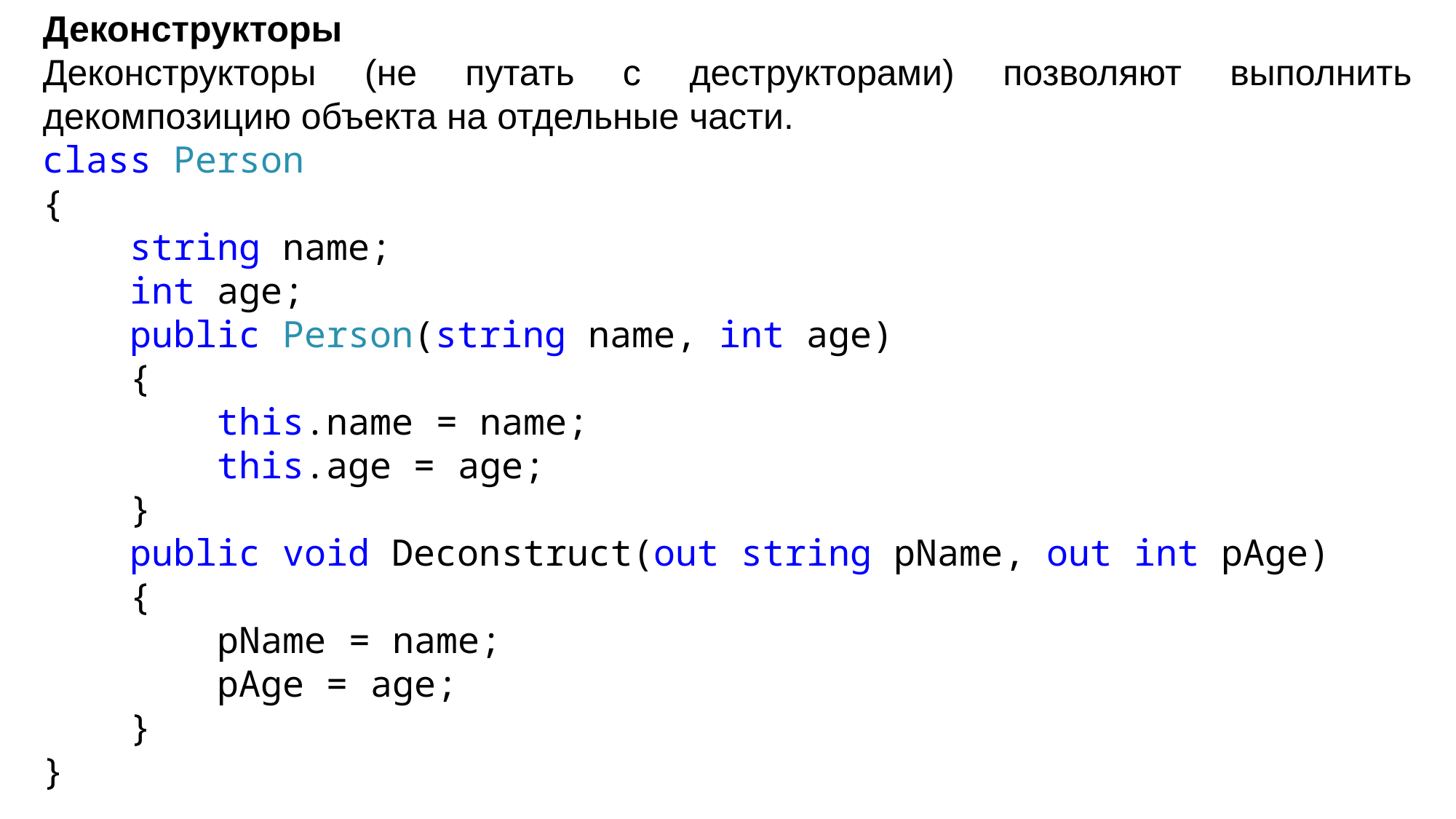

Деконструкторы
Деконструкторы (не путать с деструкторами) позволяют выполнить декомпозицию объекта на отдельные части.
class Person
{
    string name;
    int age;
    public Person(string name, int age)
    {
        this.name = name;
        this.age = age;
    }
    public void Deconstruct(out string pName, out int pAge)
    {
        pName = name;
        pAge = age;
    }
}